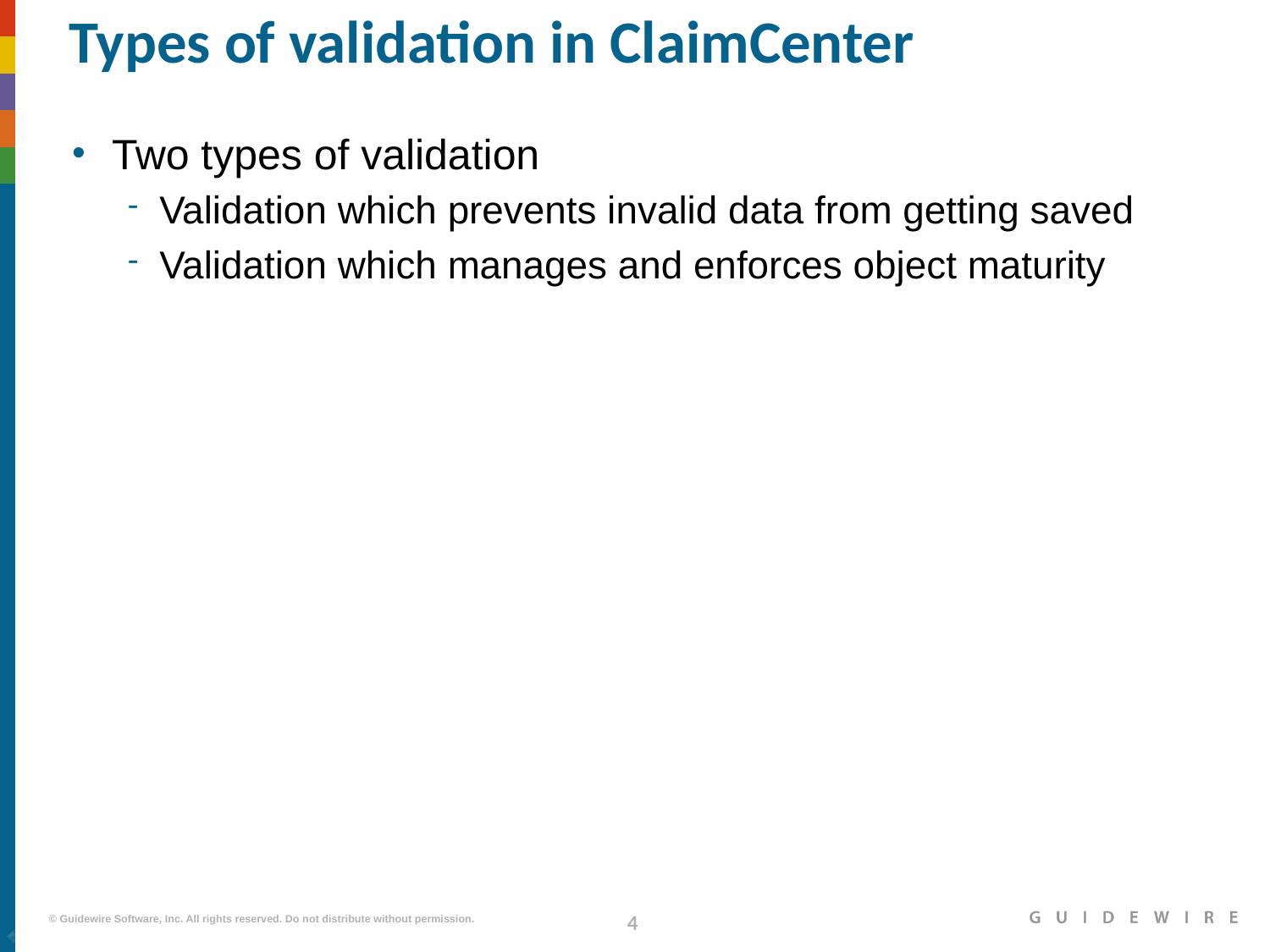

# Types of validation in ClaimCenter
Two types of validation
Validation which prevents invalid data from getting saved
Validation which manages and enforces object maturity